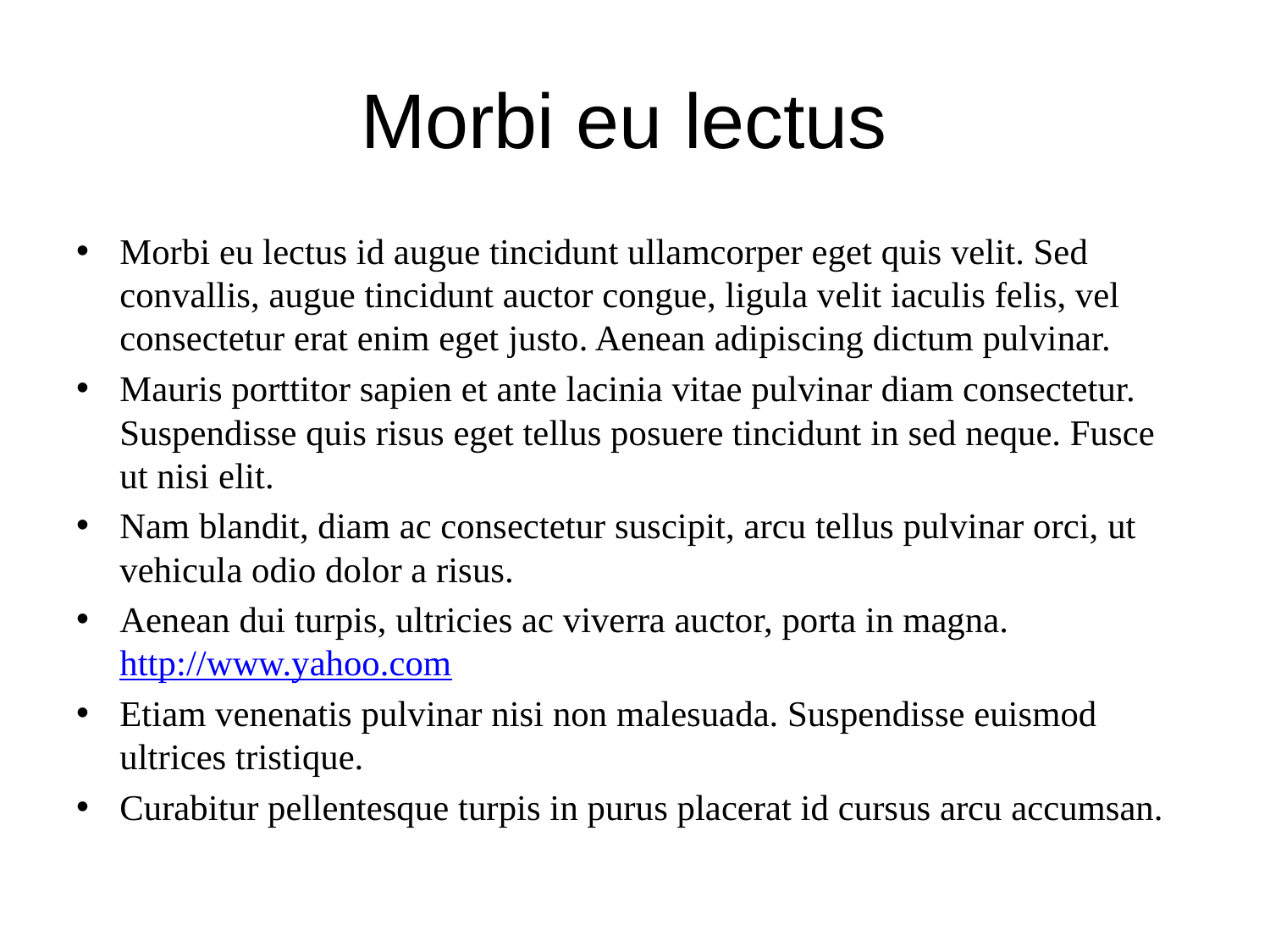

# Morbi eu lectus
Morbi eu lectus id augue tincidunt ullamcorper eget quis velit. Sed convallis, augue tincidunt auctor congue, ligula velit iaculis felis, vel consectetur erat enim eget justo. Aenean adipiscing dictum pulvinar.
Mauris porttitor sapien et ante lacinia vitae pulvinar diam consectetur. Suspendisse quis risus eget tellus posuere tincidunt in sed neque. Fusce ut nisi elit.
Nam blandit, diam ac consectetur suscipit, arcu tellus pulvinar orci, ut vehicula odio dolor a risus.
Aenean dui turpis, ultricies ac viverra auctor, porta in magna. http://www.yahoo.com
Etiam venenatis pulvinar nisi non malesuada. Suspendisse euismod ultrices tristique.
Curabitur pellentesque turpis in purus placerat id cursus arcu accumsan.